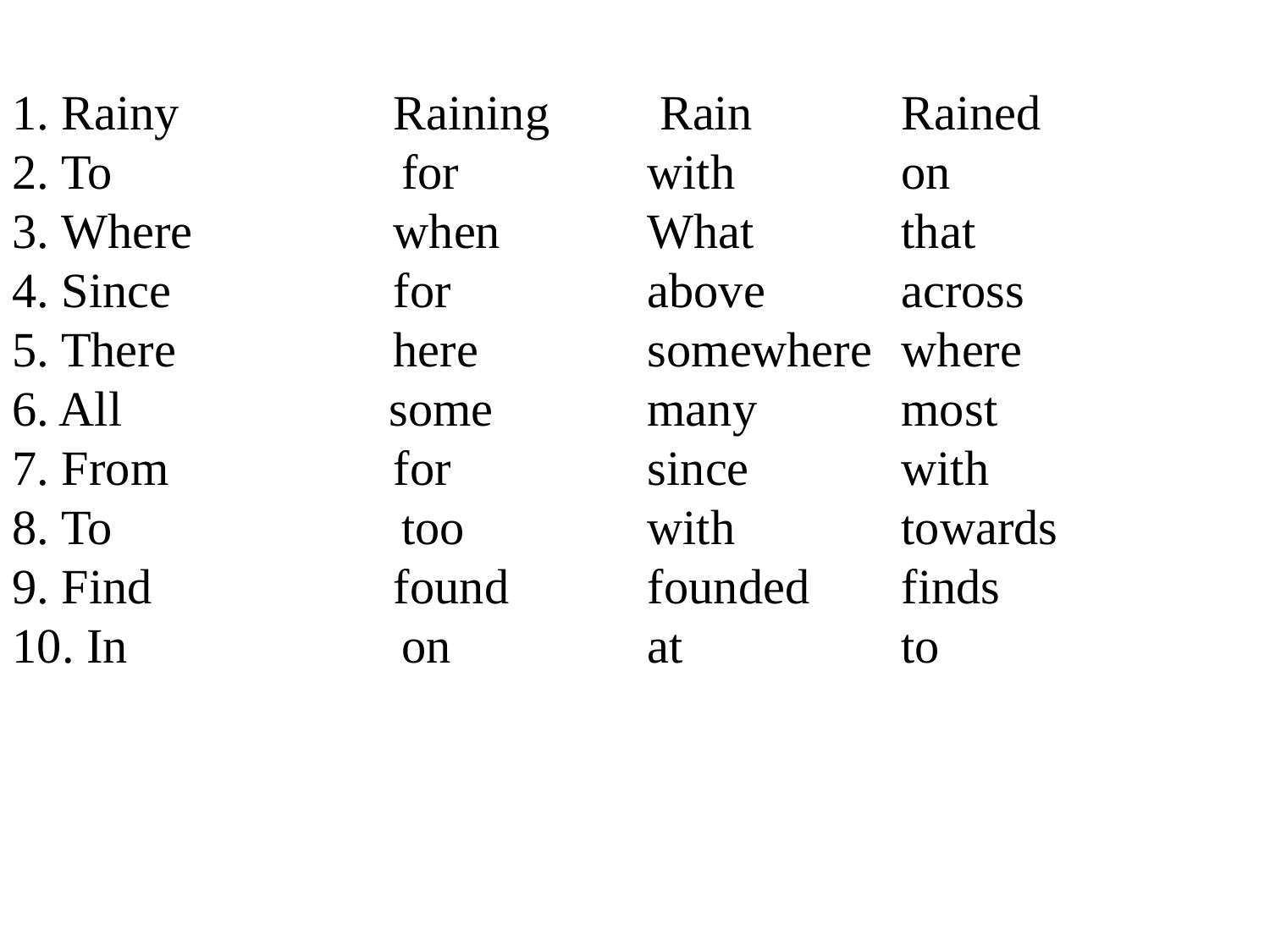

1. Rainy		Raining	 Rain		Rained
2. To		           for		with		on
3. Where		when		What		that
4. Since		for		above		across
5. There		here		somewhere	where
6. All		          some		many		most
7. From		for		since		with
8. To		           too		with		towards
9. Find		found		founded	finds
10. In		           on		at		to